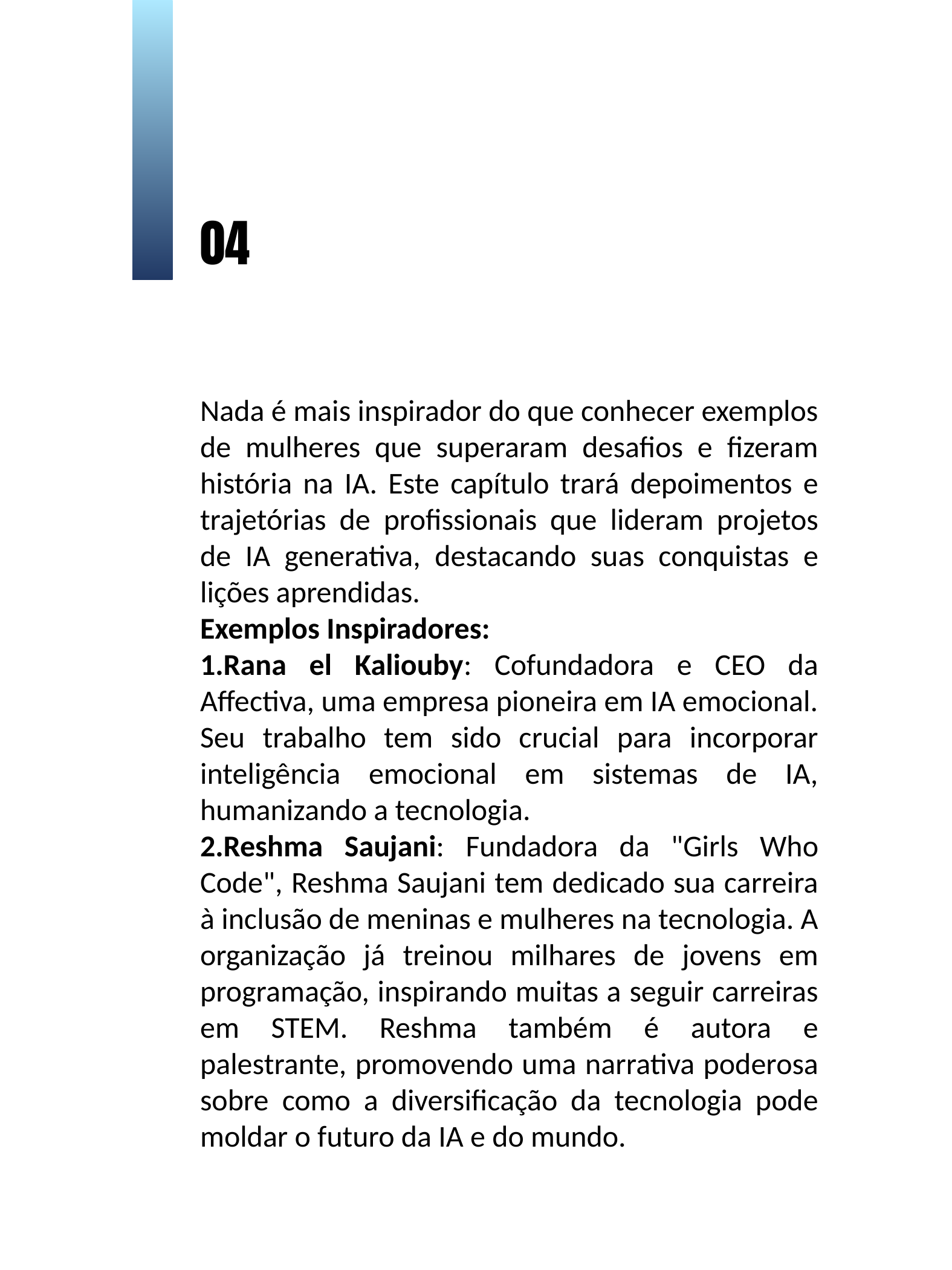

04
Nada é mais inspirador do que conhecer exemplos de mulheres que superaram desafios e fizeram história na IA. Este capítulo trará depoimentos e trajetórias de profissionais que lideram projetos de IA generativa, destacando suas conquistas e lições aprendidas.
Exemplos Inspiradores:
Rana el Kaliouby: Cofundadora e CEO da Affectiva, uma empresa pioneira em IA emocional. Seu trabalho tem sido crucial para incorporar inteligência emocional em sistemas de IA, humanizando a tecnologia.
Reshma Saujani: Fundadora da "Girls Who Code", Reshma Saujani tem dedicado sua carreira à inclusão de meninas e mulheres na tecnologia. A organização já treinou milhares de jovens em programação, inspirando muitas a seguir carreiras em STEM. Reshma também é autora e palestrante, promovendo uma narrativa poderosa sobre como a diversificação da tecnologia pode moldar o futuro da IA e do mundo.